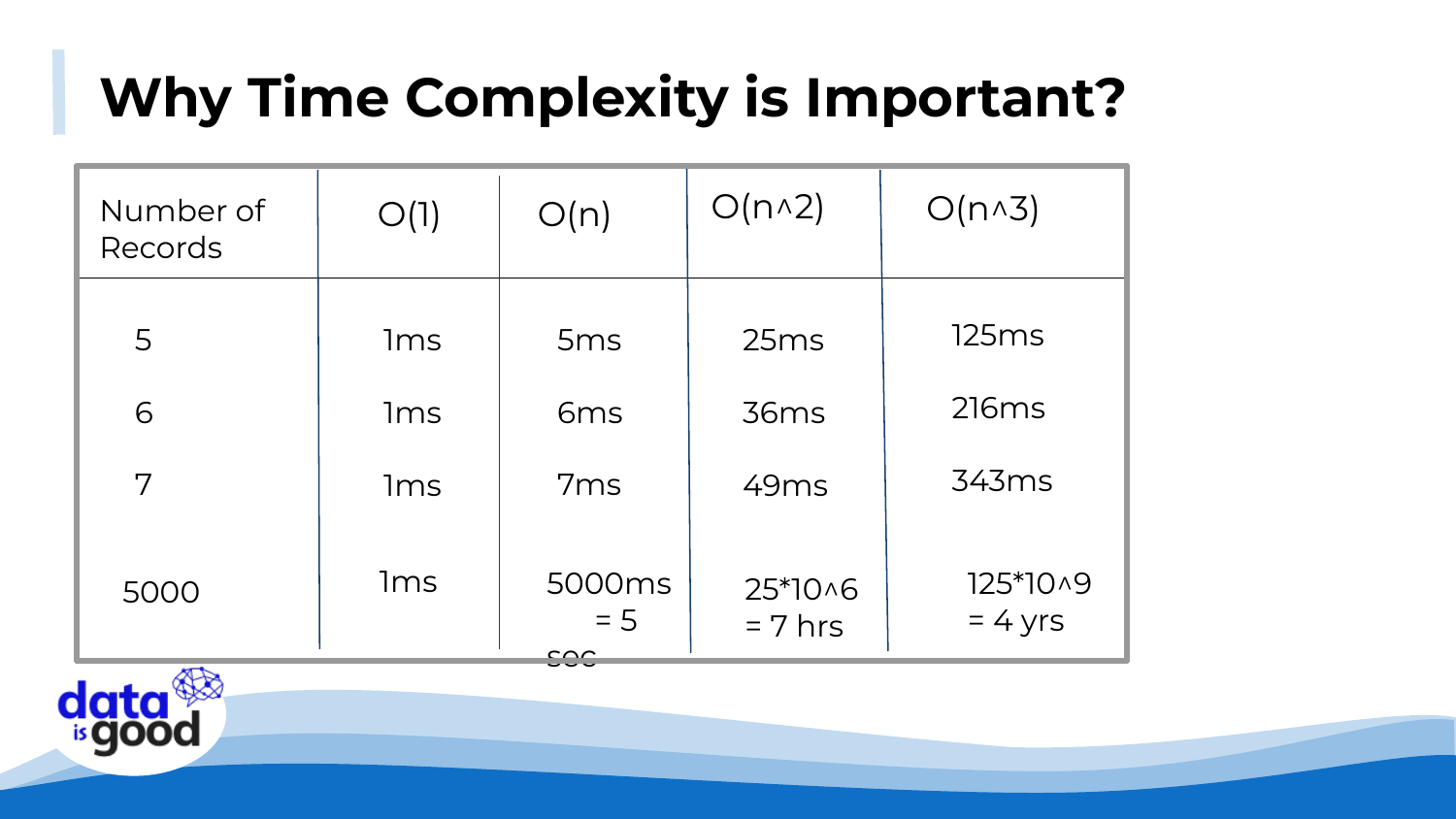

Why Time Complexity is Important?

O(n^2)
O(n^3)
Number of Records
O(1)
O(n)
125ms

216ms

343ms
5

6

7
1ms

1ms

1ms
5ms

6ms

7ms
25ms

36ms

49ms
1ms
5000ms        = 5 sec
125*10^9 = 4 yrs
25*10^6= 7 hrs
5000